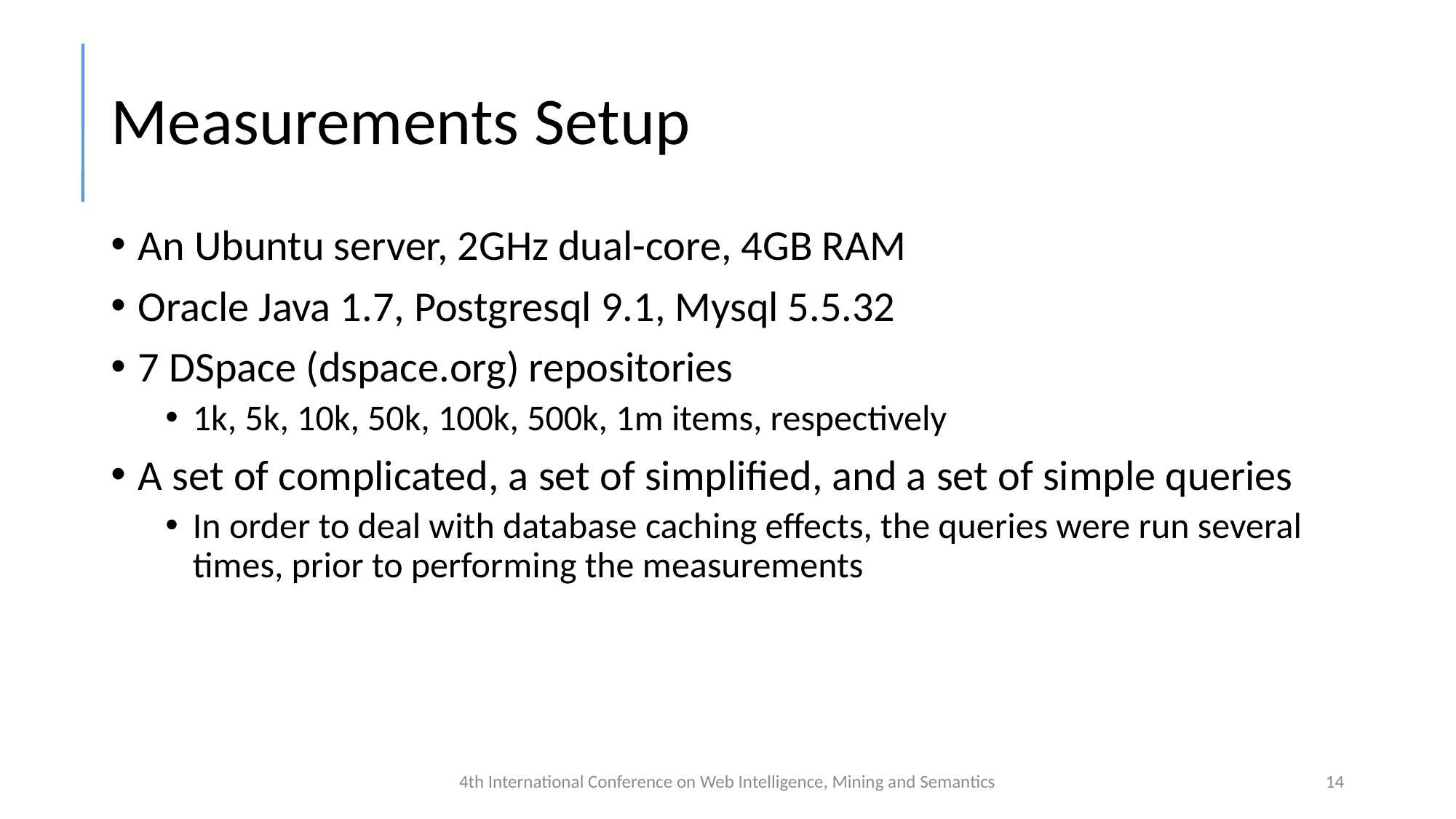

# Measurements Setup
An Ubuntu server, 2GHz dual-core, 4GB RAM
Oracle Java 1.7, Postgresql 9.1, Mysql 5.5.32
7 DSpace (dspace.org) repositories
1k, 5k, 10k, 50k, 100k, 500k, 1m items, respectively
A set of complicated, a set of simplified, and a set of simple queries
In order to deal with database caching effects, the queries were run several times, prior to performing the measurements
4th International Conference on Web Intelligence, Mining and Semantics
14